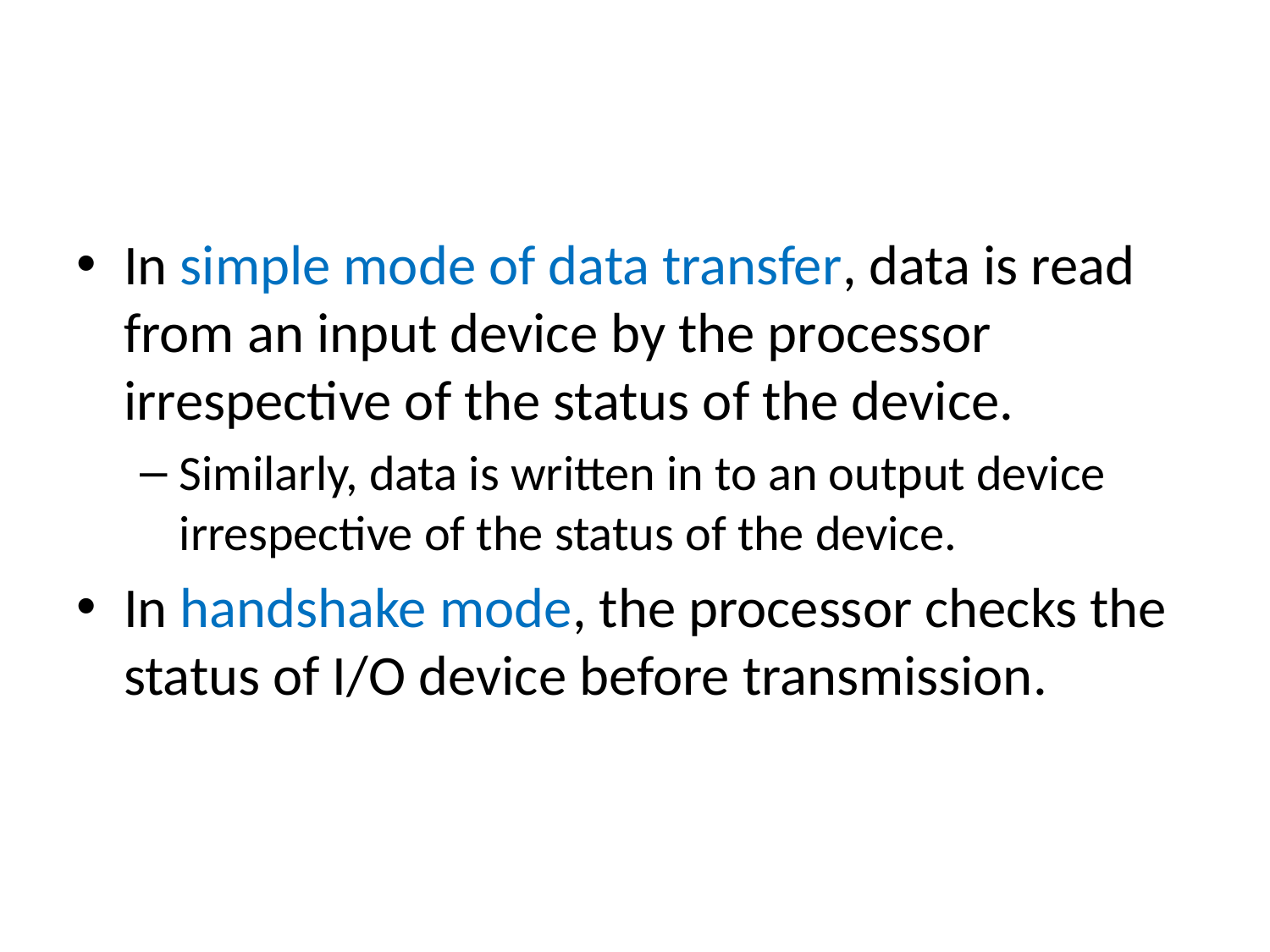

#
In simple mode of data transfer, data is read from an input device by the processor irrespective of the status of the device.
Similarly, data is written in to an output device irrespective of the status of the device.
In handshake mode, the processor checks the status of I/O device before transmission.